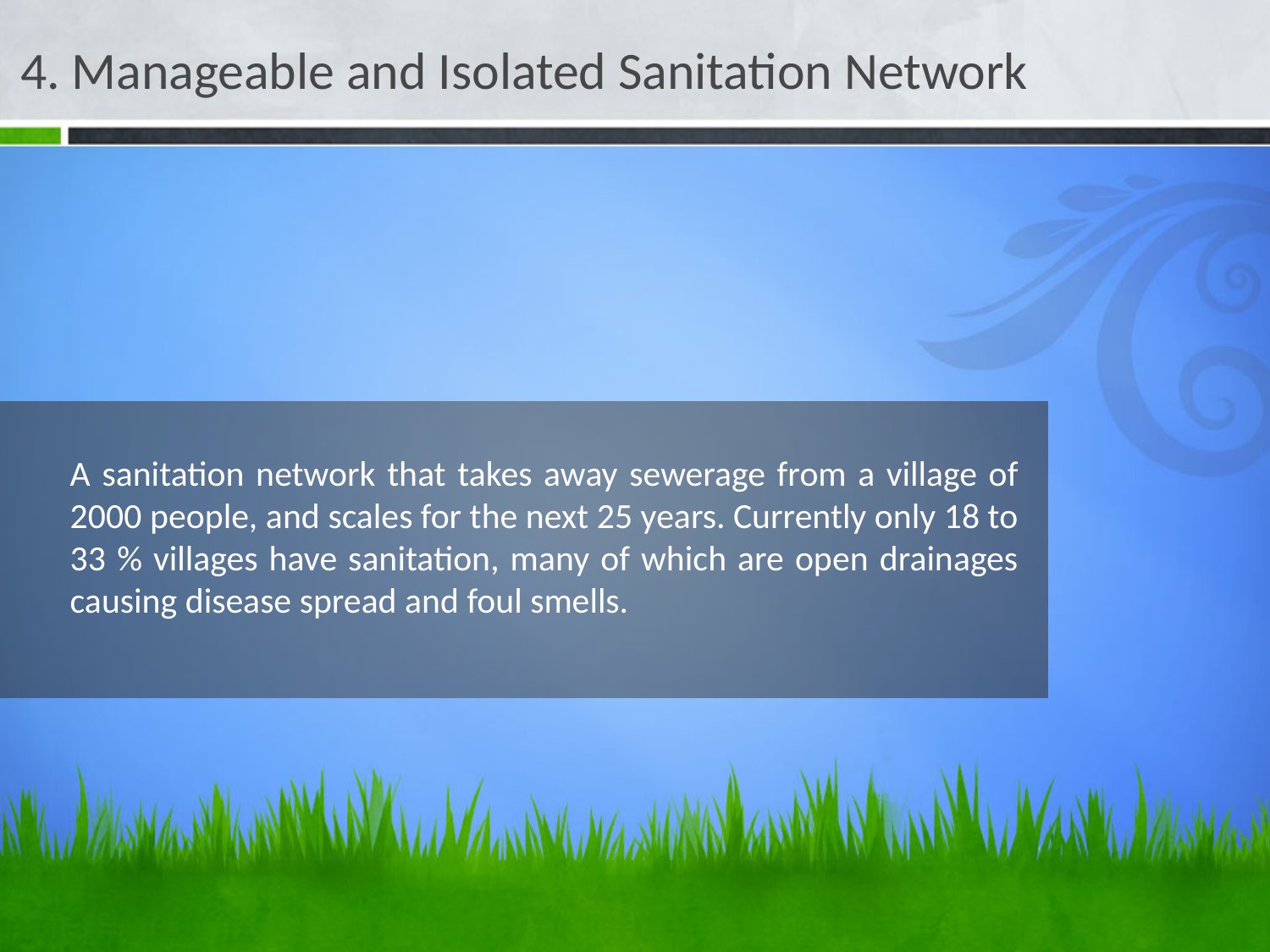

4. Manageable and Isolated Sanitation Network
# A sanitation network that takes away sewerage from a village of 2000 people, and scales for the next 25 years. Currently only 18 to 33 % villages have sanitation, many of which are open drainages causing disease spread and foul smells.